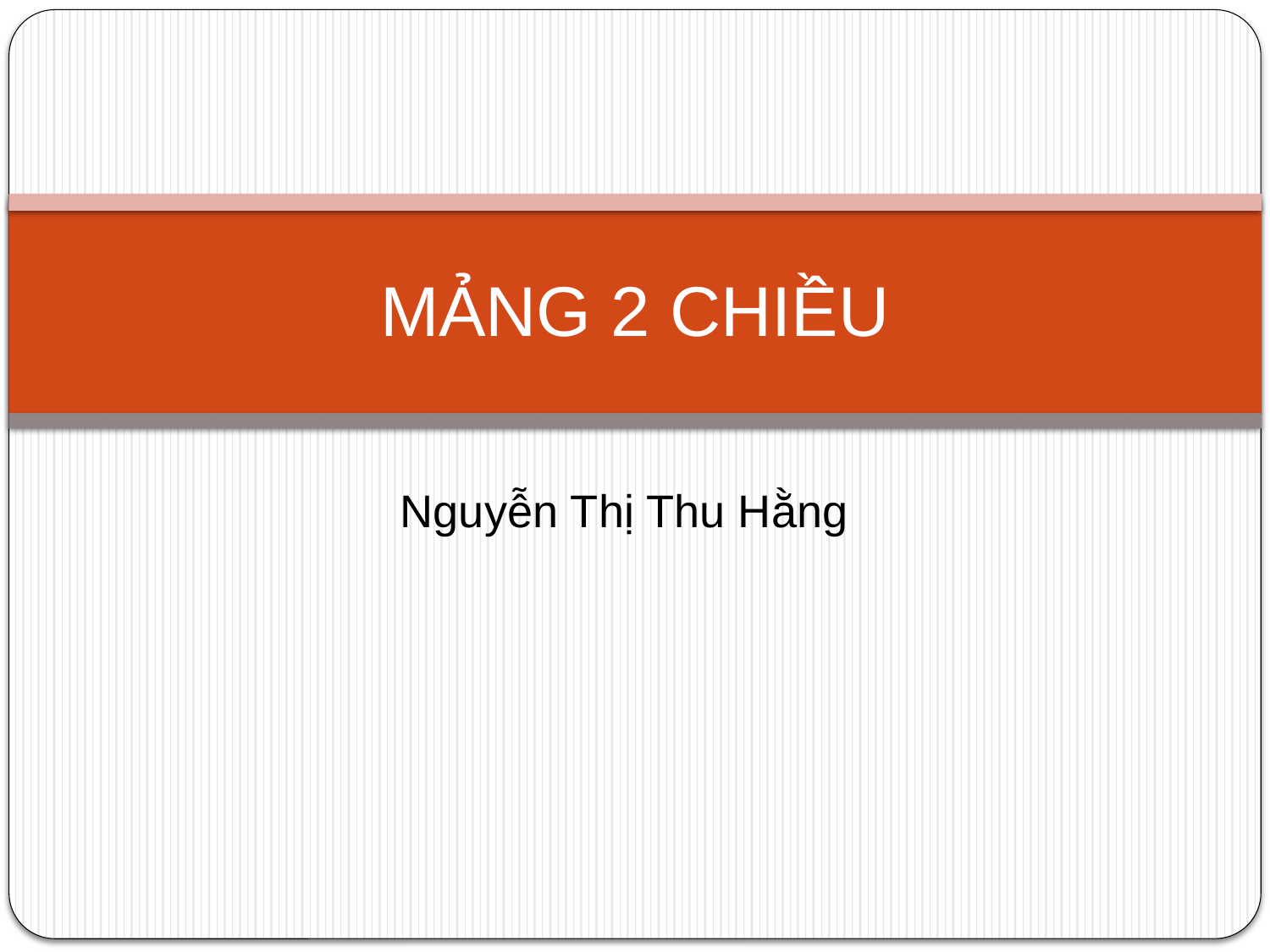

# MẢNG 2 CHIỀU
Nguyễn Thị Thu Hằng